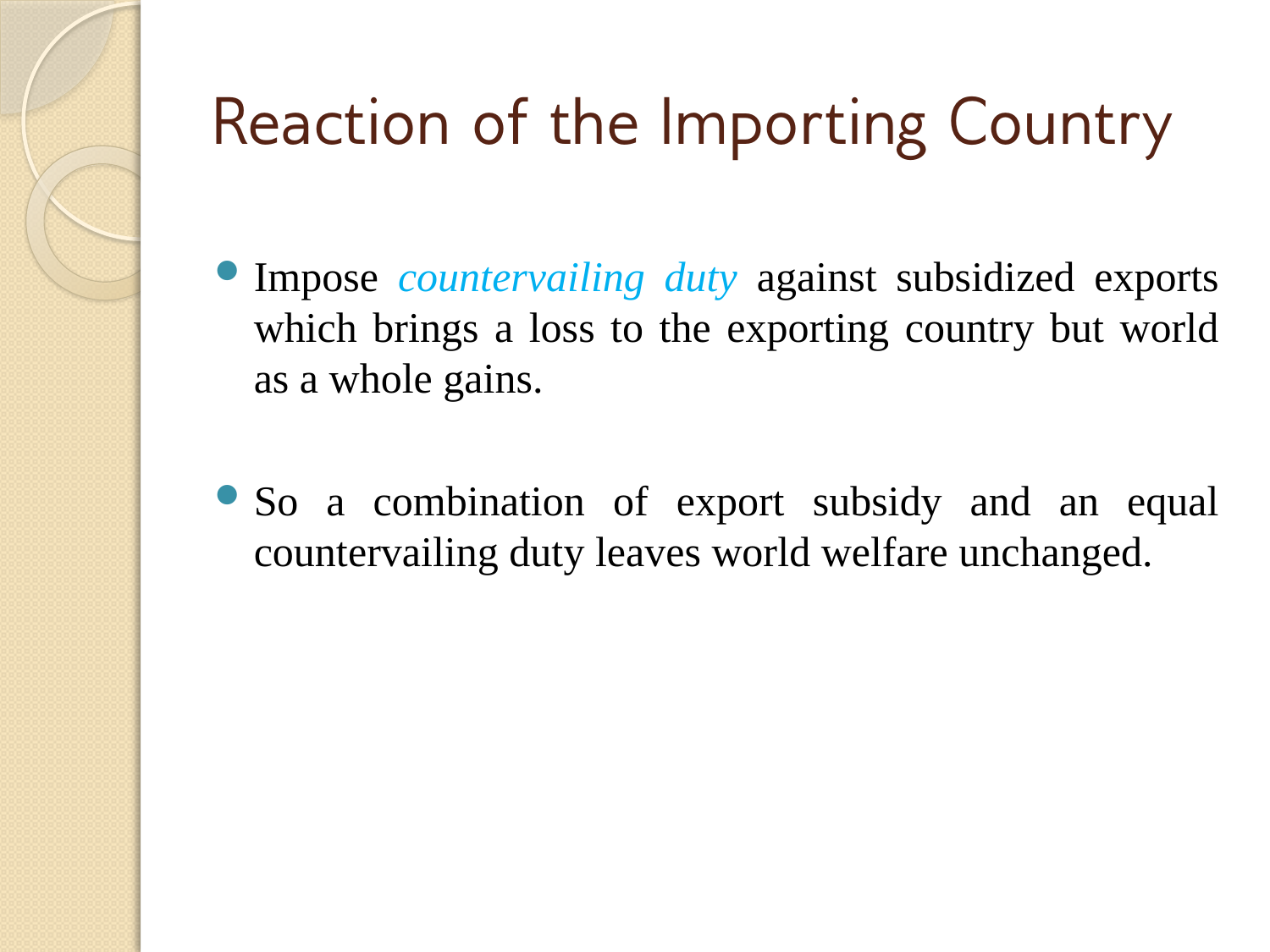

# Reaction of the Importing Country
Impose countervailing duty against subsidized exports which brings a loss to the exporting country but world as a whole gains.

So a combination of export subsidy and an equal countervailing duty leaves world welfare unchanged.